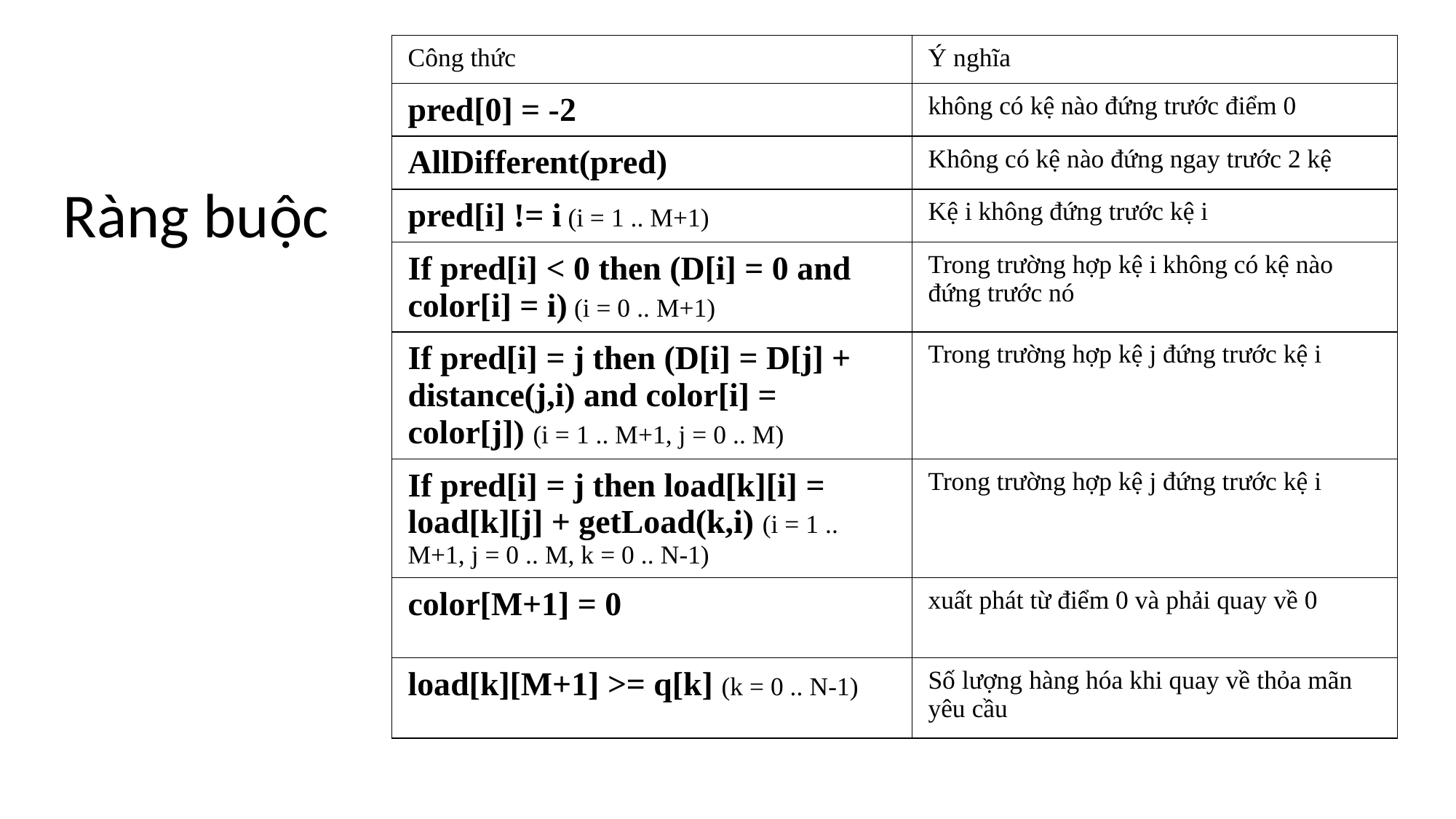

| Công thức | Ý nghĩa |
| --- | --- |
| pred[0] = -2 | không có kệ nào đứng trước điểm 0 |
| AllDifferent(pred) | Không có kệ nào đứng ngay trước 2 kệ |
| pred[i] != i (i = 1 .. M+1) | Kệ i không đứng trước kệ i |
| If pred[i] < 0 then (D[i] = 0 and color[i] = i) (i = 0 .. M+1) | Trong trường hợp kệ i không có kệ nào đứng trước nó |
| If pred[i] = j then (D[i] = D[j] + distance(j,i) and color[i] = color[j]) (i = 1 .. M+1, j = 0 .. M) | Trong trường hợp kệ j đứng trước kệ i |
| If pred[i] = j then load[k][i] = load[k][j] + getLoad(k,i) (i = 1 .. M+1, j = 0 .. M, k = 0 .. N-1) | Trong trường hợp kệ j đứng trước kệ i |
| color[M+1] = 0 | xuất phát từ điểm 0 và phải quay về 0 |
| load[k][M+1] >= q[k] (k = 0 .. N-1) | Số lượng hàng hóa khi quay về thỏa mãn yêu cầu |
# Ràng buộc